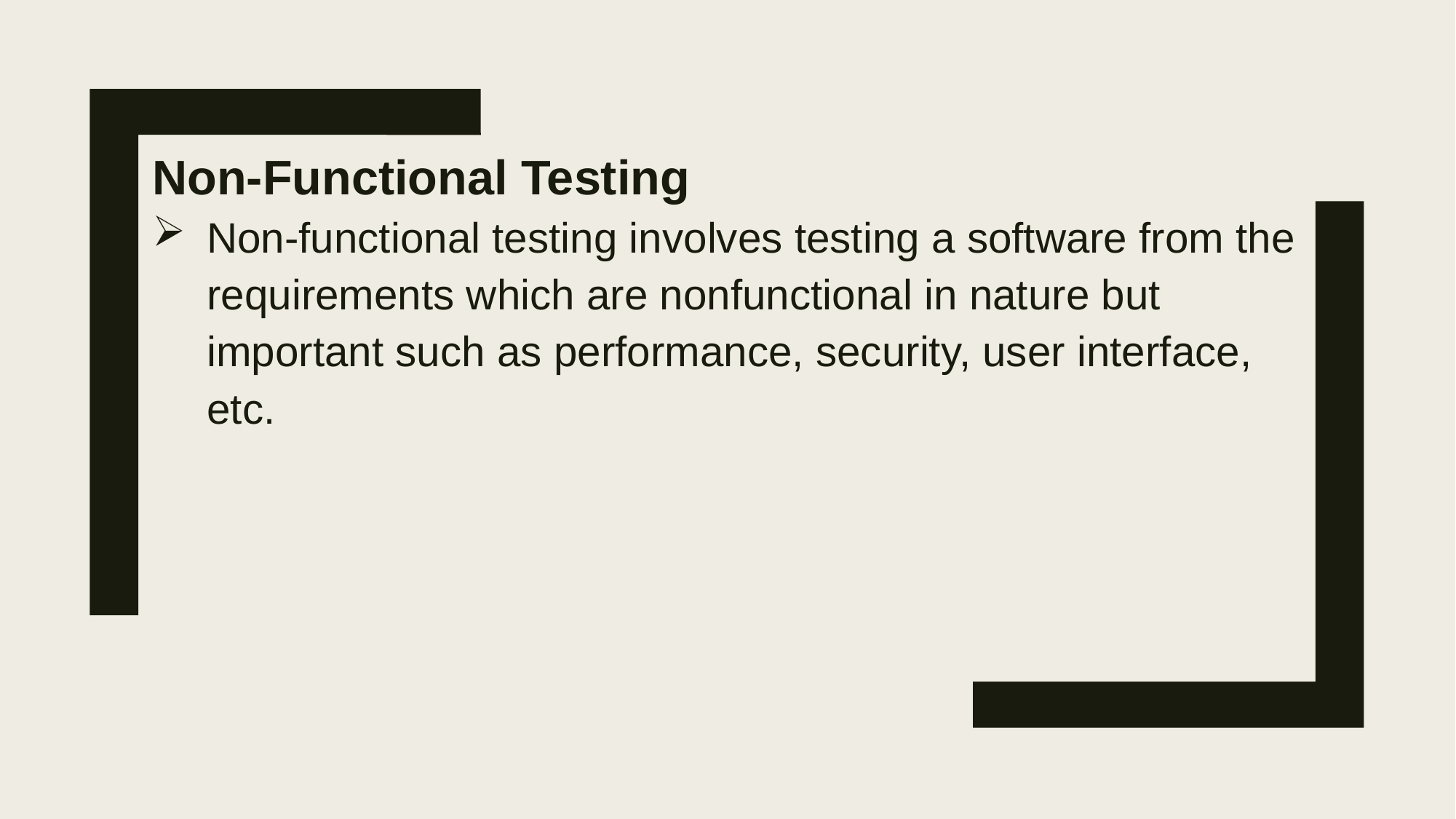

Non-Functional Testing
Non-functional testing involves testing a software from the requirements which are nonfunctional in nature but important such as performance, security, user interface, etc.